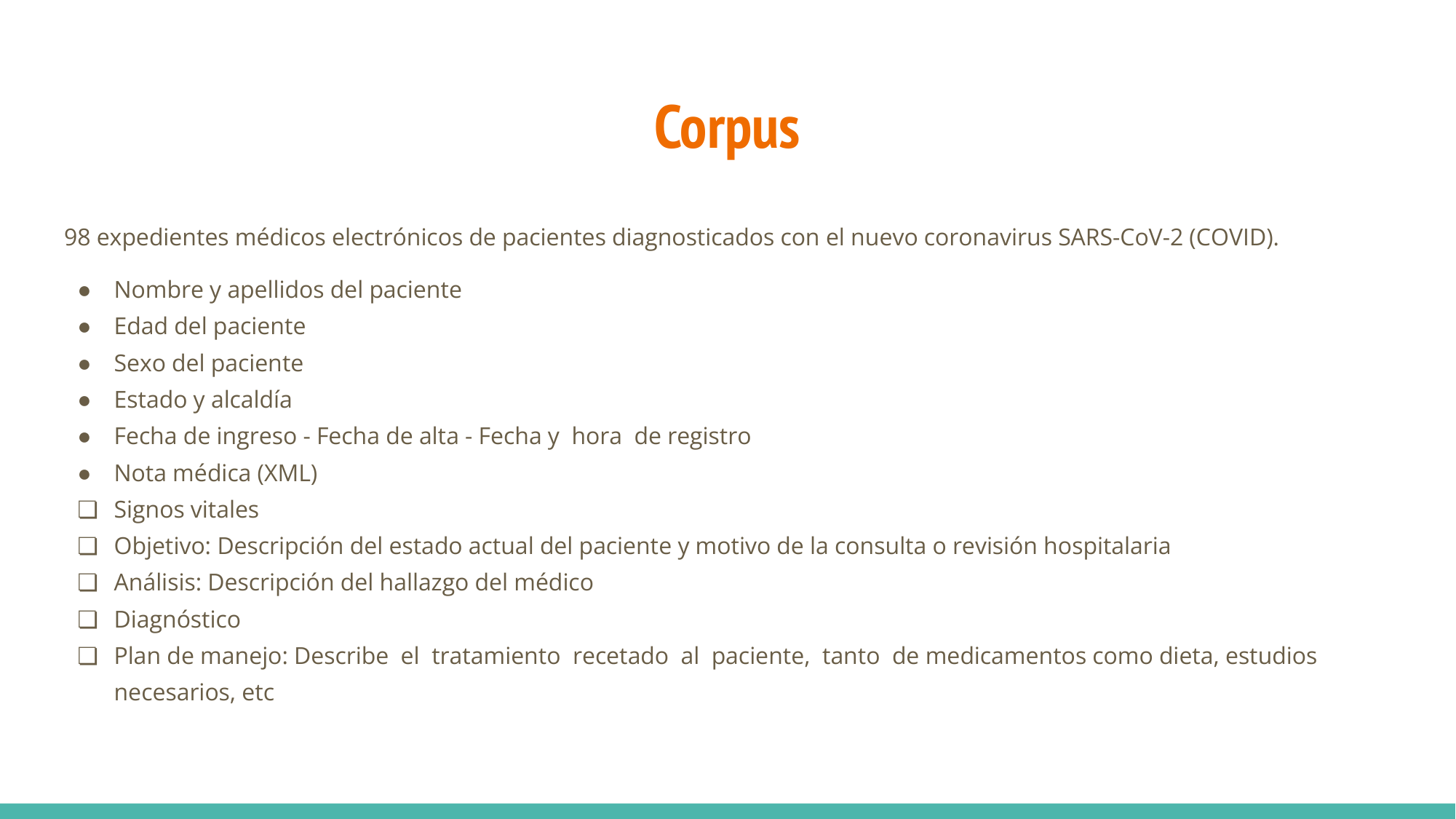

# Corpus
98 expedientes médicos electrónicos de pacientes diagnosticados con el nuevo coronavirus SARS-CoV-2 (COVID).
Nombre y apellidos del paciente
Edad del paciente
Sexo del paciente
Estado y alcaldía
Fecha de ingreso - Fecha de alta - Fecha y  hora  de registro
Nota médica (XML)
Signos vitales
Objetivo: Descripción del estado actual del paciente y motivo de la consulta o revisión hospitalaria
Análisis: Descripción del hallazgo del médico
Diagnóstico
Plan de manejo: Describe  el  tratamiento  recetado  al  paciente,  tanto  de medicamentos como dieta, estudios necesarios, etc